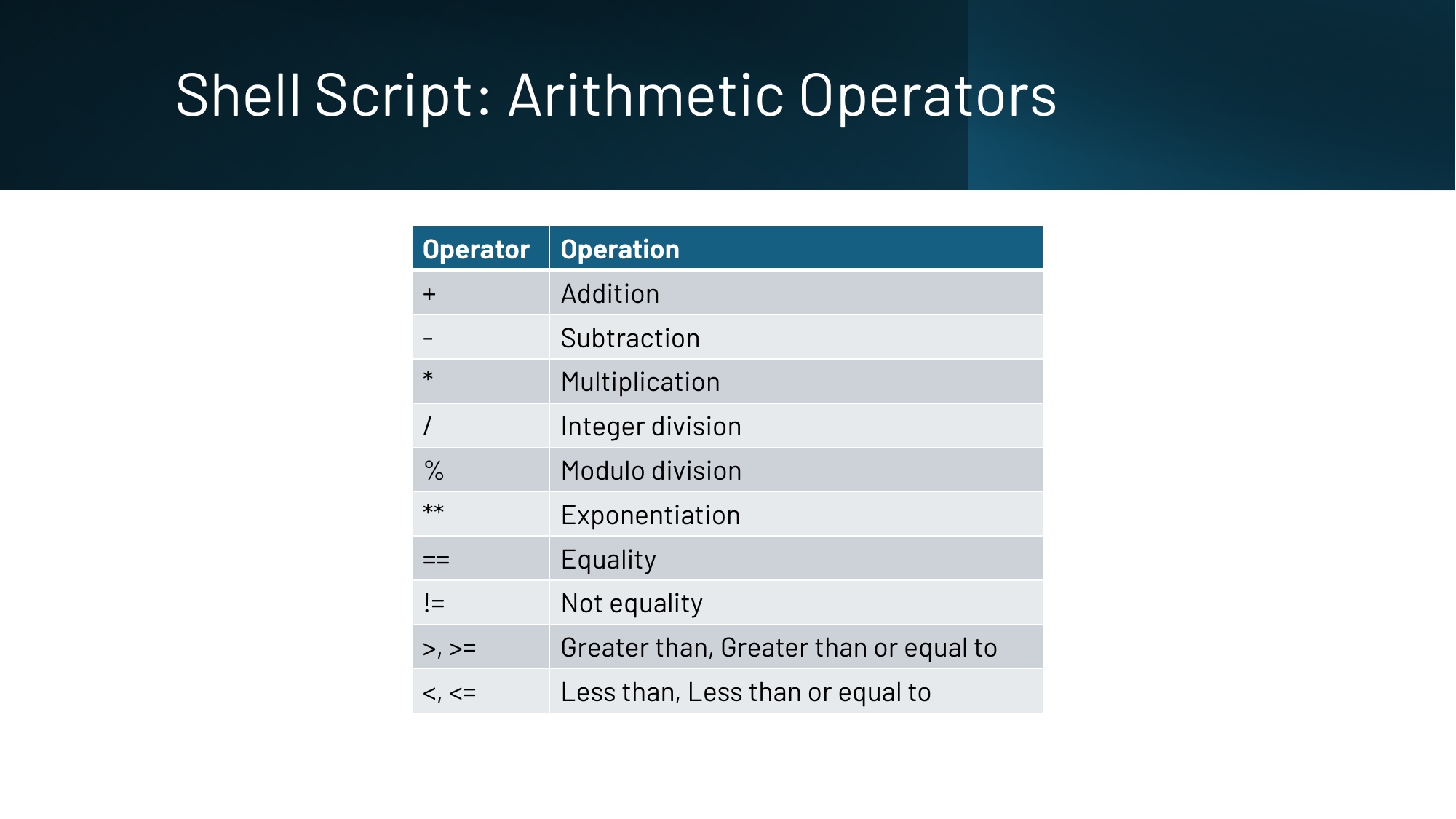

# Shell Script: Arithmetic Operators
| Operator | Operation |
| --- | --- |
| + | Addition |
| - | Subtraction |
| \* | Multiplication |
| / | Integer division |
| % | Modulo division |
| \*\* | Exponentiation |
| == | Equality |
| != | Not equality |
| >, >= | Greater than, Greater than or equal to |
| <, <= | Less than, Less than or equal to |